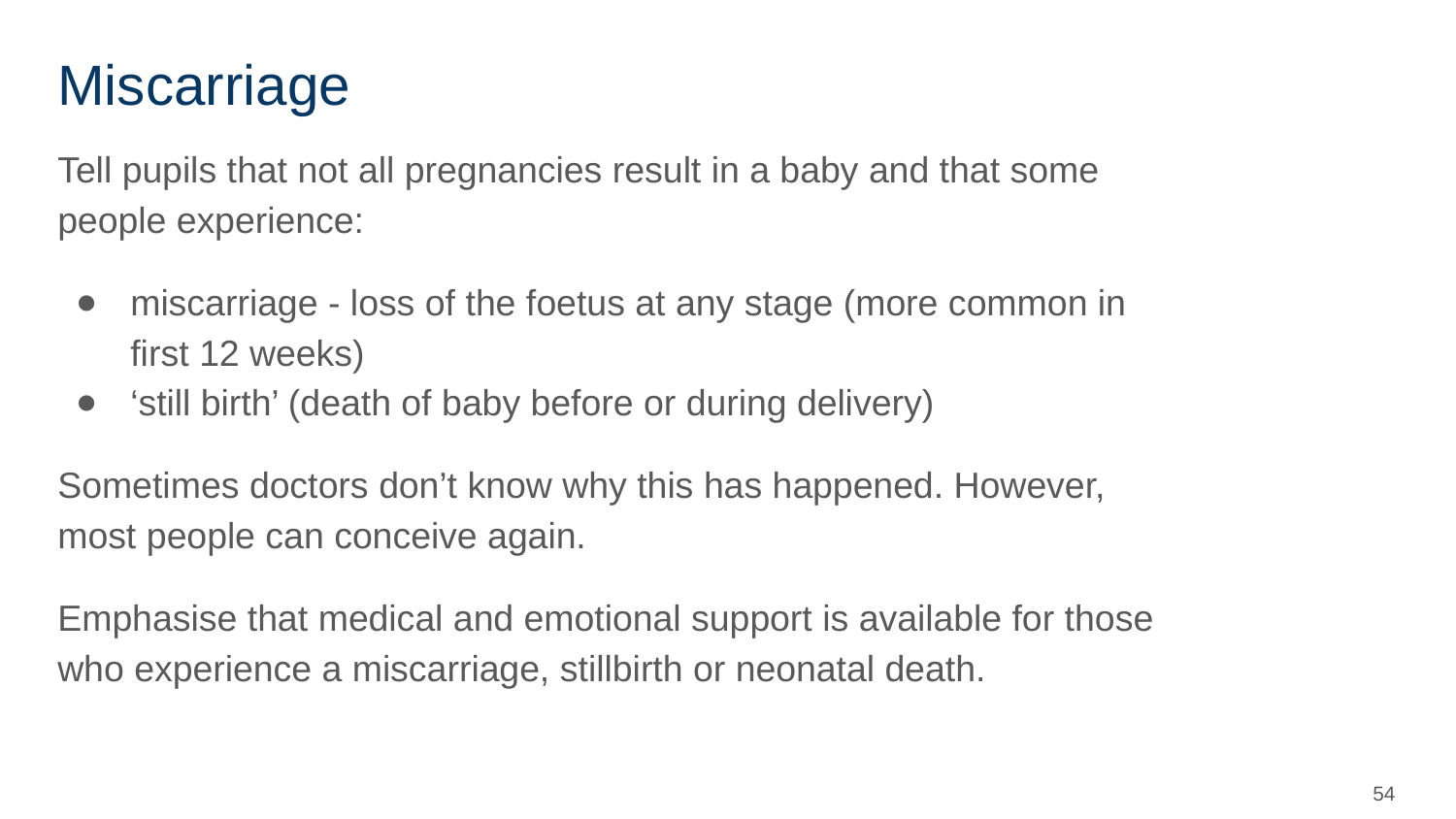

# Miscarriage

Tell pupils that not all pregnancies result in a baby and that some people experience:
miscarriage - loss of the foetus at any stage (more common in first 12 weeks)
‘still birth’ (death of baby before or during delivery)
Sometimes doctors don’t know why this has happened. However, most people can conceive again.
Emphasise that medical and emotional support is available for those who experience a miscarriage, stillbirth or neonatal death.

54